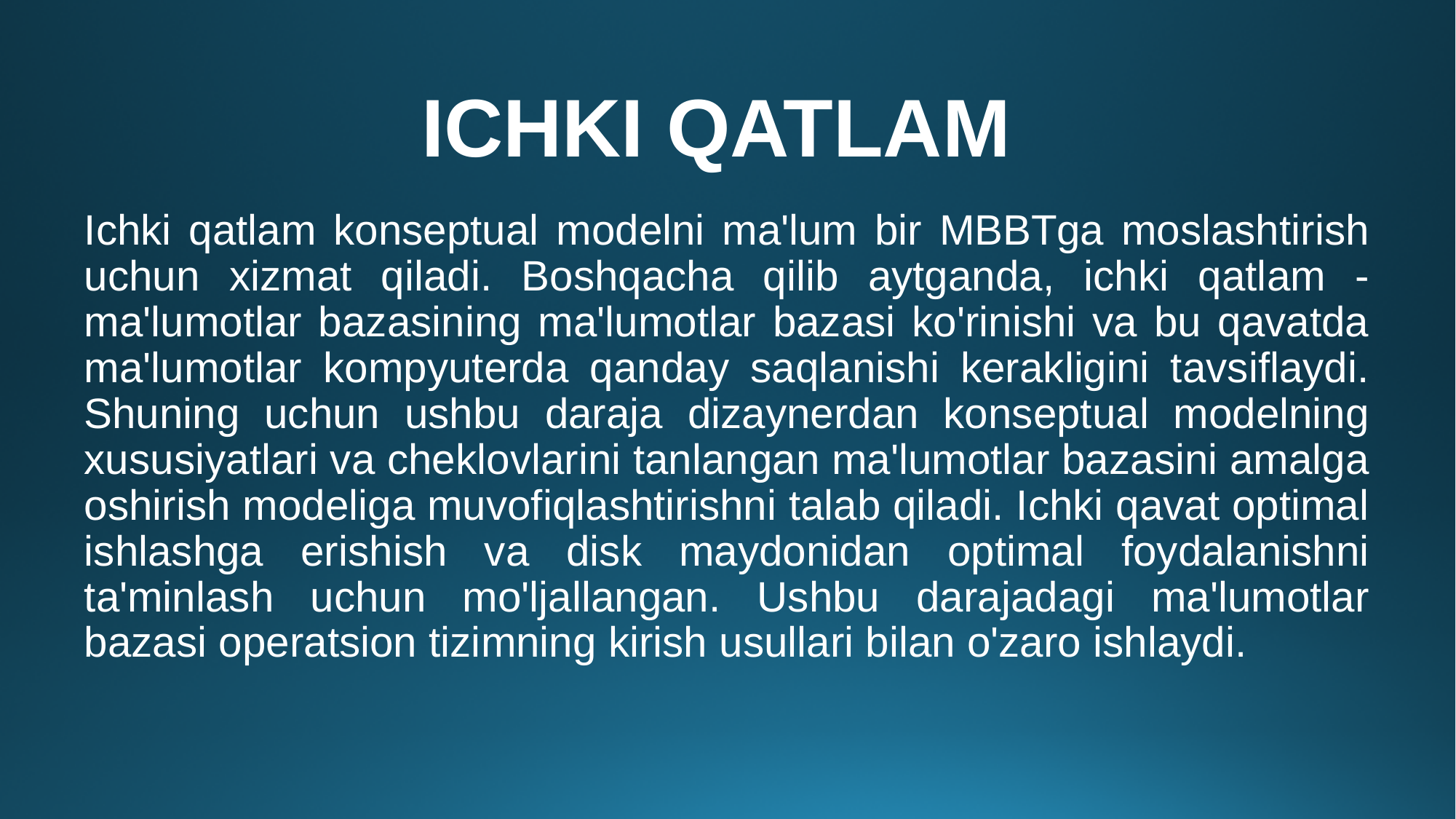

# ICHKI QATLAM
Ichki qatlam konseptual modelni ma'lum bir MBBTga moslashtirish uchun xizmat qiladi. Boshqacha qilib aytganda, ichki qatlam - ma'lumotlar bazasining ma'lumotlar bazasi ko'rinishi va bu qavatda ma'lumotlar kompyuterda qanday saqlanishi kerakligini tavsiflaydi. Shuning uchun ushbu daraja dizaynerdan konseptual modelning xususiyatlari va cheklovlarini tanlangan ma'lumotlar bazasini amalga oshirish modeliga muvofiqlashtirishni talab qiladi. Ichki qavat optimal ishlashga erishish va disk maydonidan optimal foydalanishni ta'minlash uchun mo'ljallangan. Ushbu darajadagi ma'lumotlar bazasi operatsion tizimning kirish usullari bilan o'zaro ishlaydi.